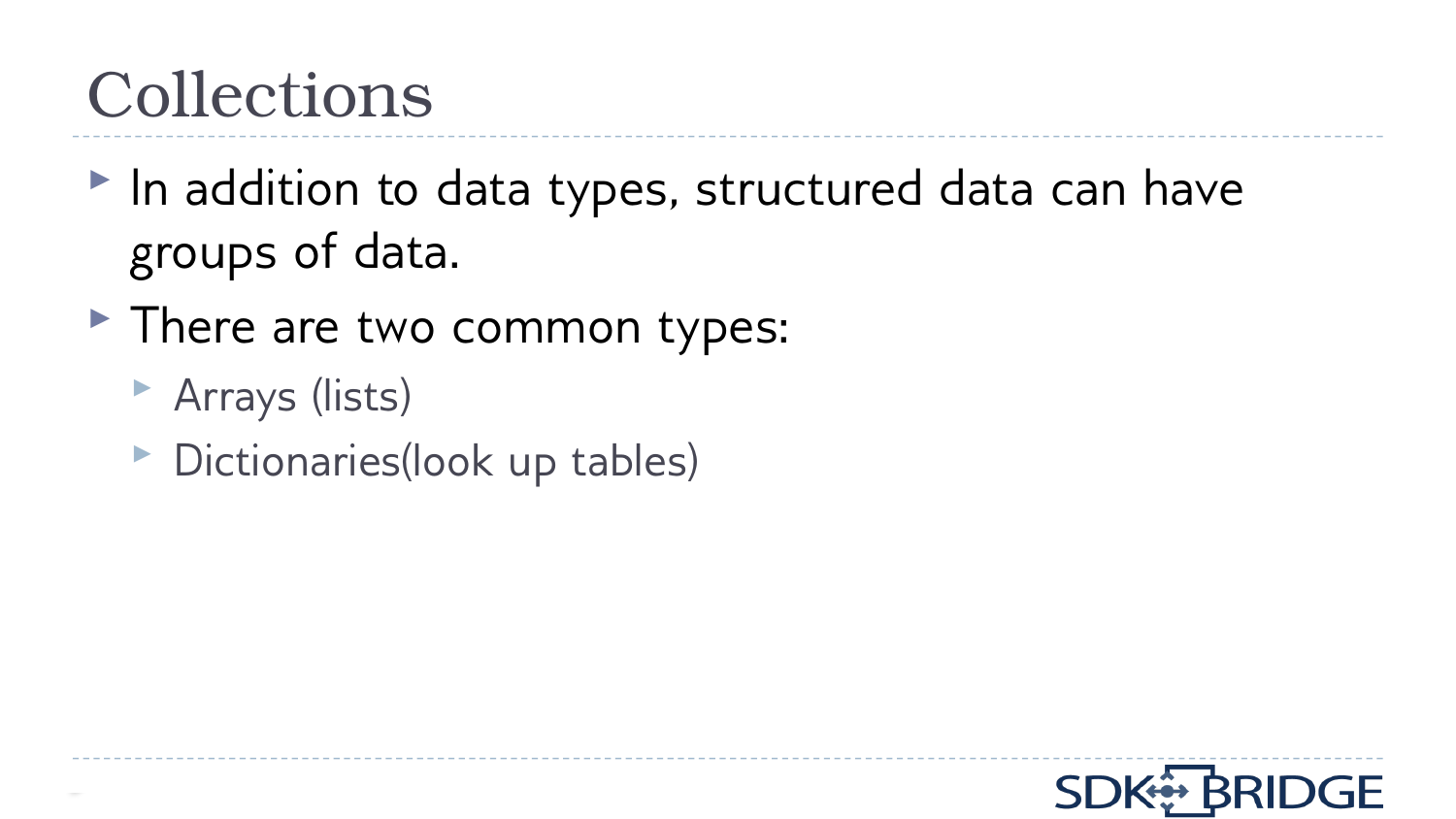

# Collections
In addition to data types, structured data can have groups of data.
There are two common types:
Arrays (lists)
Dictionaries(look up tables)